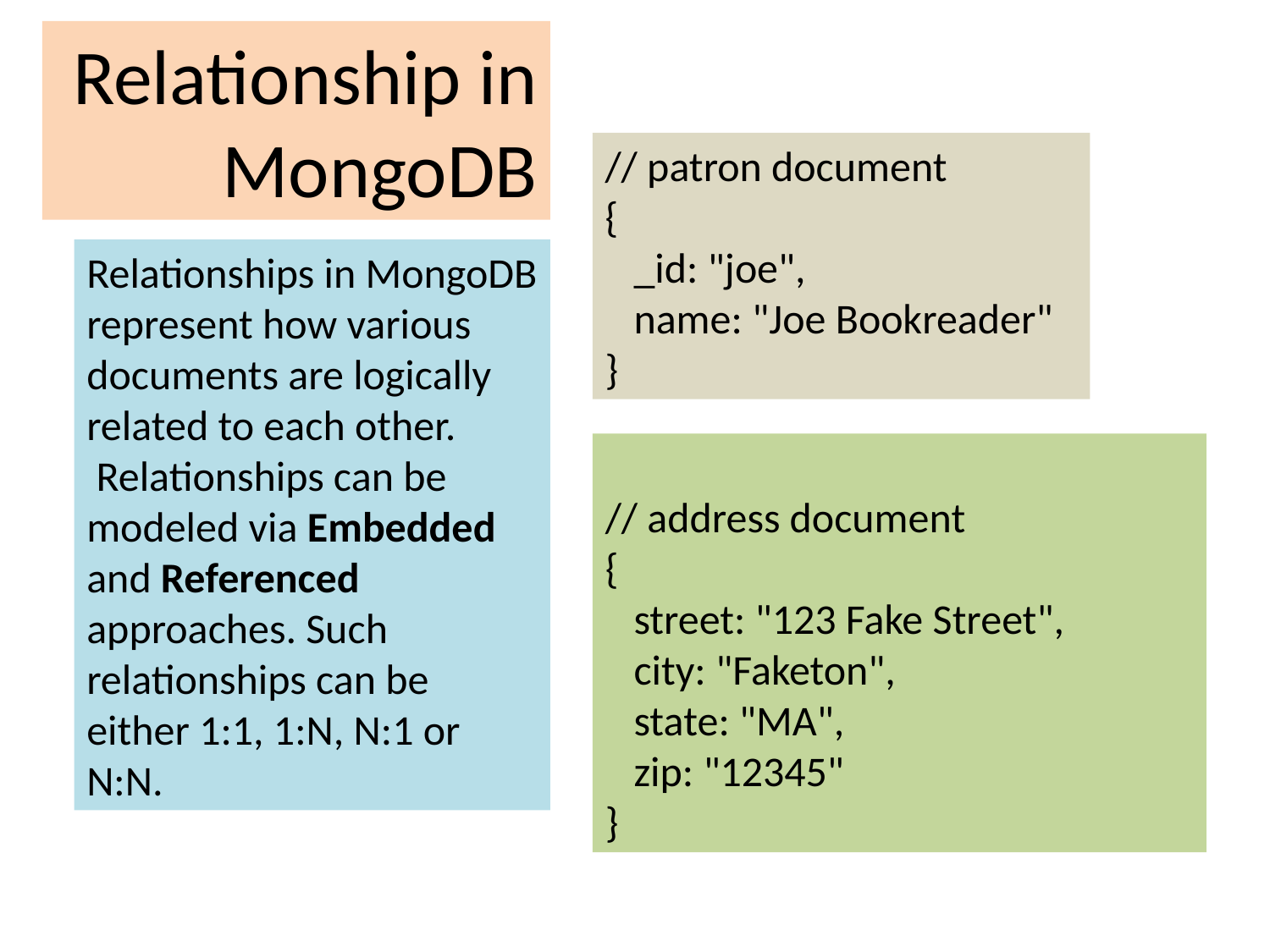

Relationship in MongoDB
// patron document
{
   _id: "joe",
   name: "Joe Bookreader"
}
Relationships in MongoDB represent how various documents are logically related to each other.
 Relationships can be modeled via Embedded and Referenced approaches. Such relationships can be either 1:1, 1:N, N:1 or N:N.

// address document
{
   street: "123 Fake Street",
   city: "Faketon",
   state: "MA",
   zip: "12345"
}